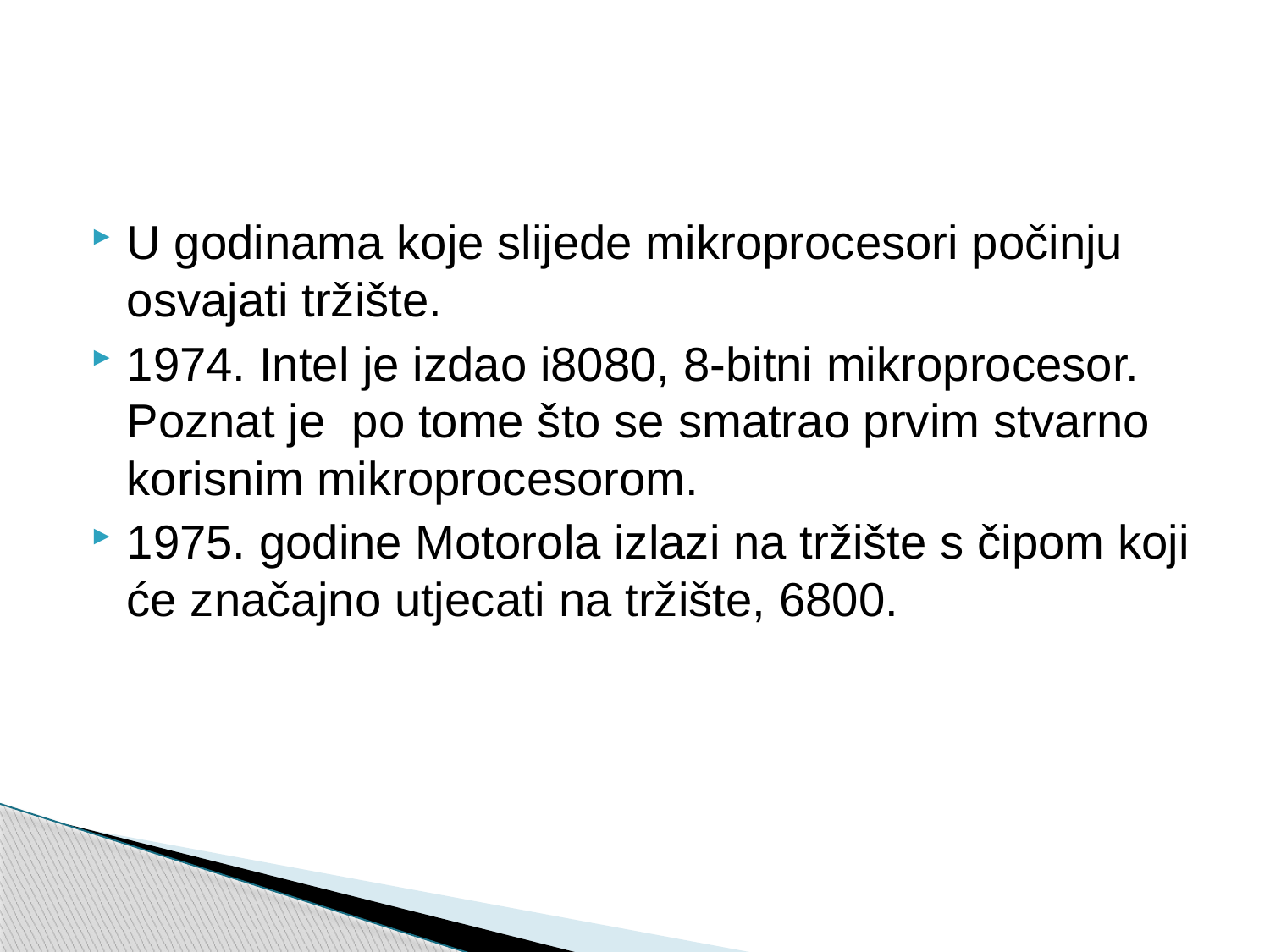

#
U godinama koje slijede mikroprocesori počinju osvajati tržište.
1974. Intel je izdao i8080, 8-bitni mikroprocesor. Poznat je  po tome što se smatrao prvim stvarno korisnim mikroprocesorom.
1975. godine Motorola izlazi na tržište s čipom koji će značajno utjecati na tržište, 6800.